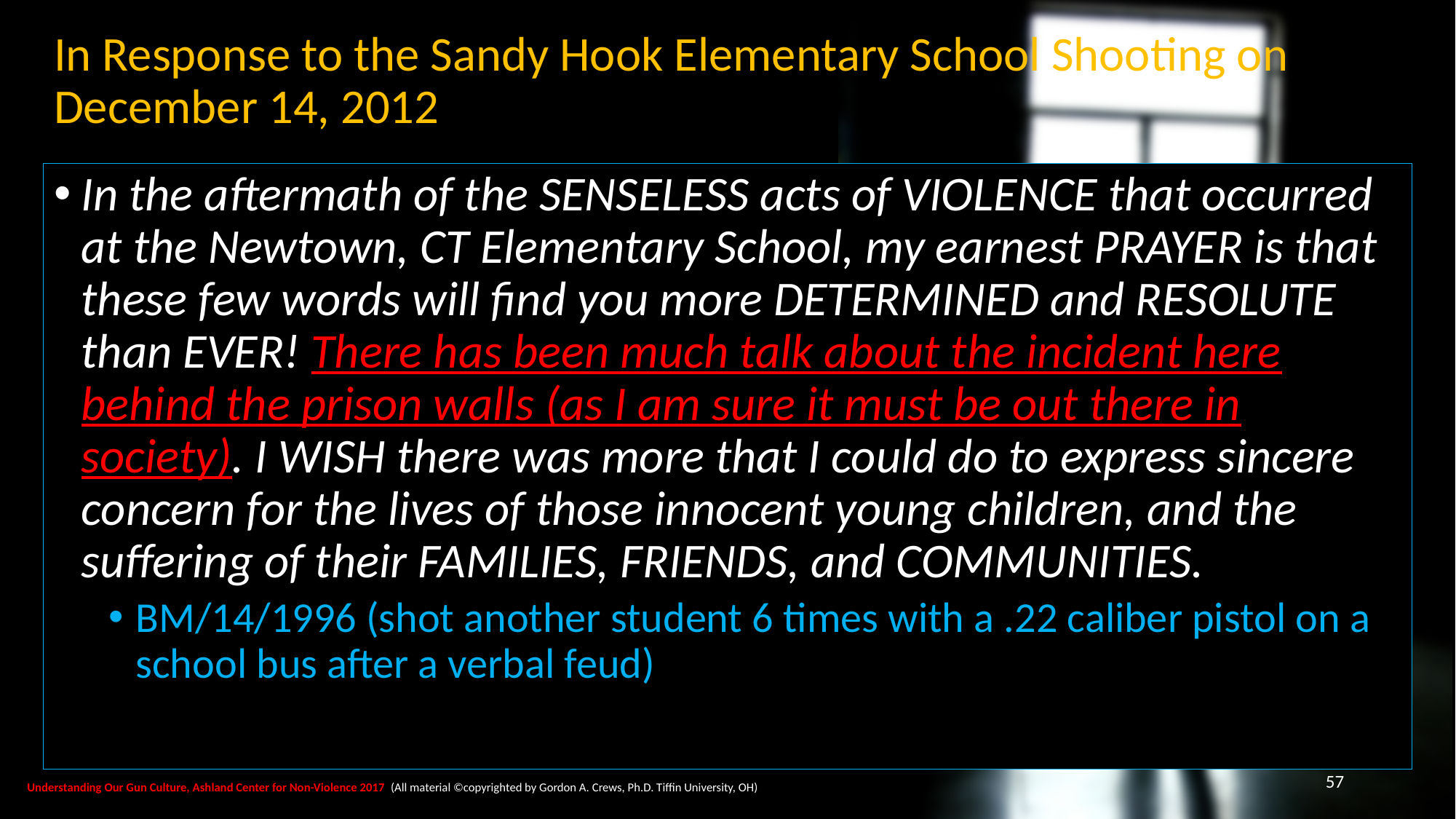

# In Response to the Sandy Hook Elementary School Shooting on December 14, 2012
In the aftermath of the SENSELESS acts of VIOLENCE that occurred at the Newtown, CT Elementary School, my earnest PRAYER is that these few words will find you more DETERMINED and RESOLUTE than EVER! There has been much talk about the incident here behind the prison walls (as I am sure it must be out there in society). I WISH there was more that I could do to express sincere concern for the lives of those innocent young children, and the suffering of their FAMILIES, FRIENDS, and COMMUNITIES.
BM/14/1996 (shot another student 6 times with a .22 caliber pistol on a school bus after a verbal feud)
57
Understanding Our Gun Culture, Ashland Center for Non-Violence 2017  (All material ©copyrighted by Gordon A. Crews, Ph.D. Tiffin University, OH)